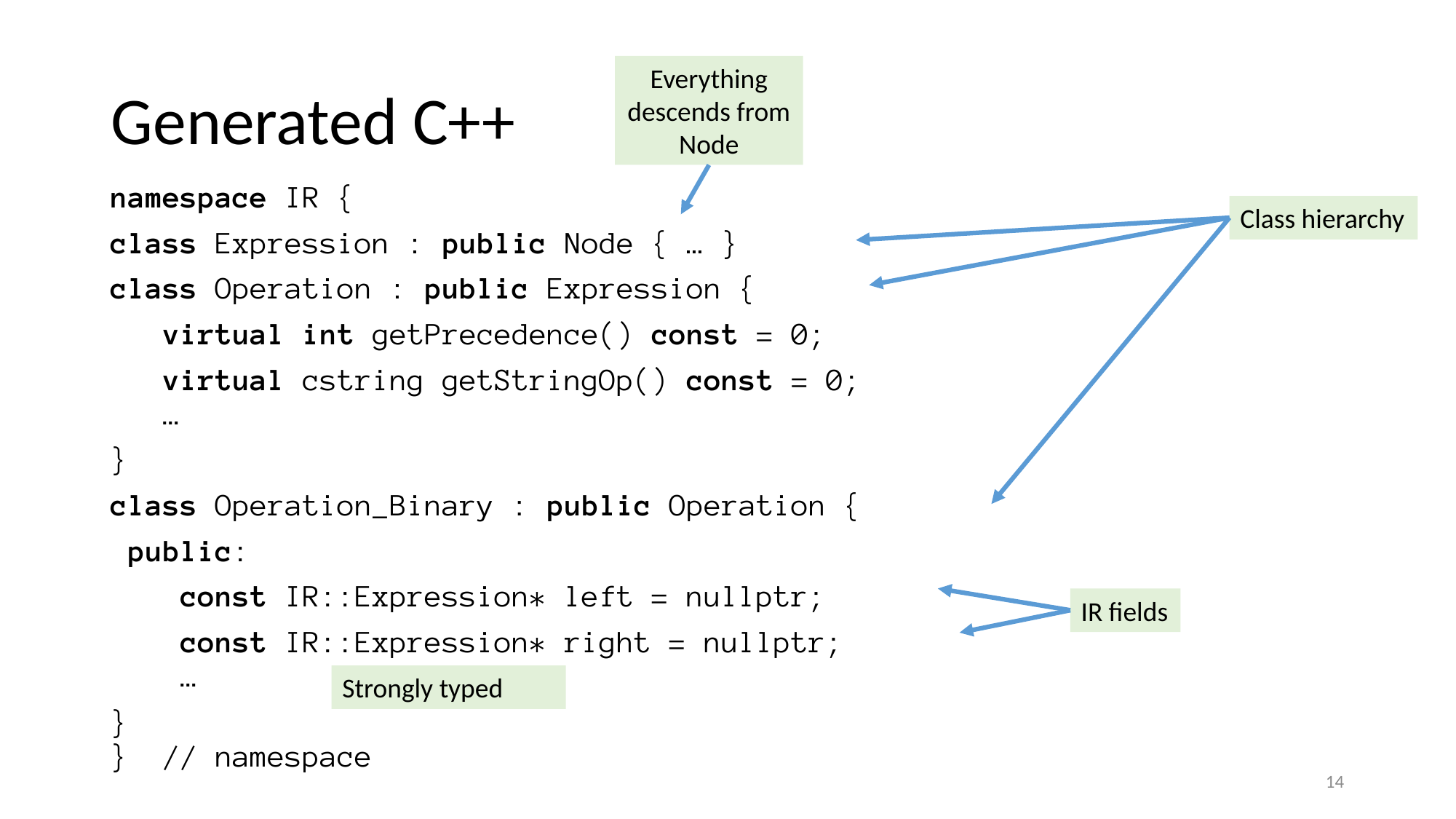

# Generated C++
Everything descends from Node
namespace IR {
class Expression : public Node { … }
class Operation : public Expression {
   virtual int getPrecedence() const = 0;
   virtual cstring getStringOp() const = 0;
   …
}
class Operation_Binary : public Operation {
 public:
    const IR::Expression* left = nullptr;
    const IR::Expression* right = nullptr;
    …
}
}  // namespace
Class hierarchy
IR fields
Strongly typed
14